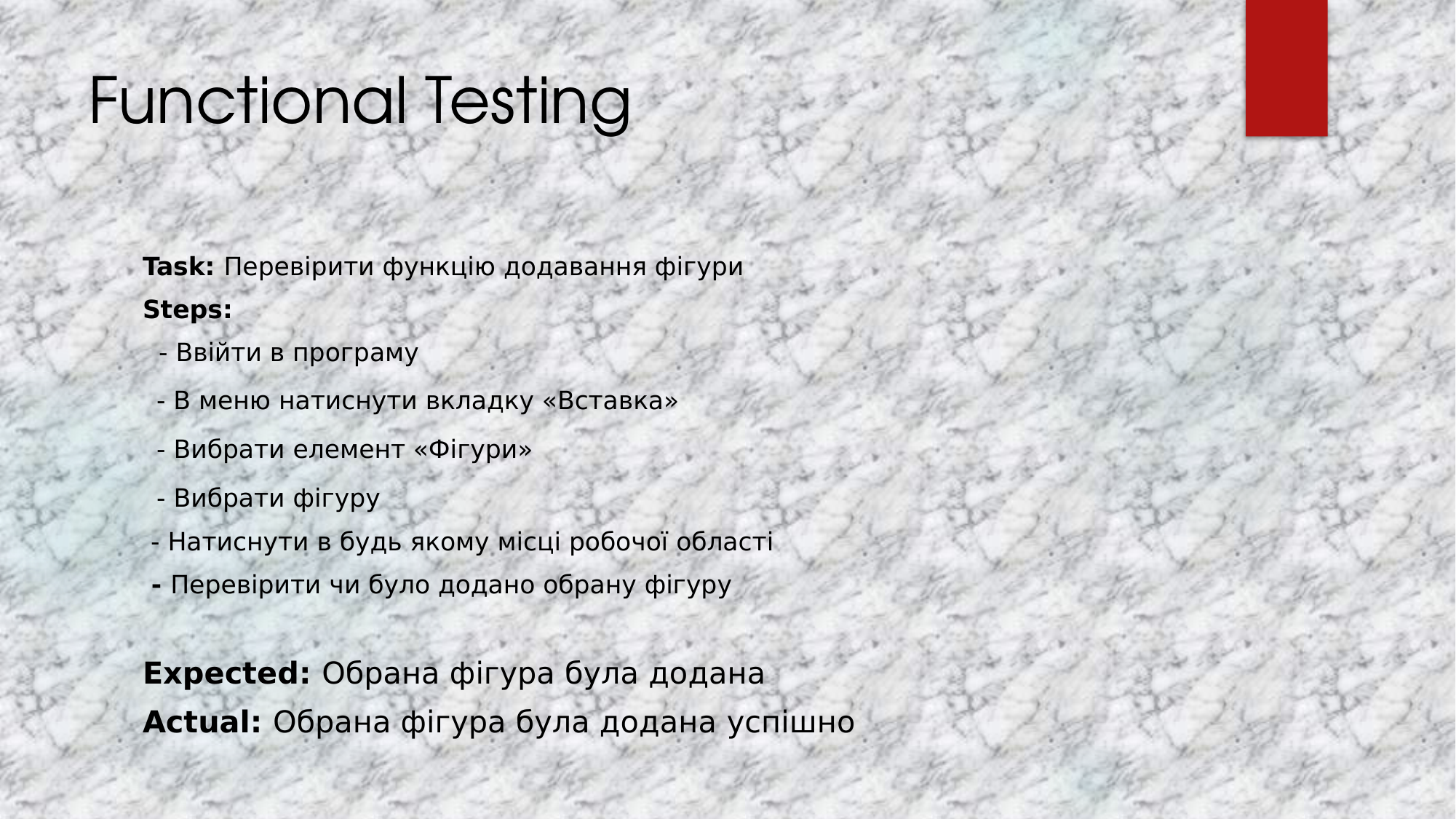

# Functional Testing
Task: Перевірити функцію додавання фігури
Steps:
  - Ввійти в програму
  - В меню натиснути вкладку «Вставка»
  - Вибрати елемент «Фігури»
  - Вибрати фігуру
 - Натиснути в будь якому місці робочої області
 - Перевірити чи було додано обрану фігуру

Expected: Обрана фігура була додана
Actual: Обрана фігура була додана успішно